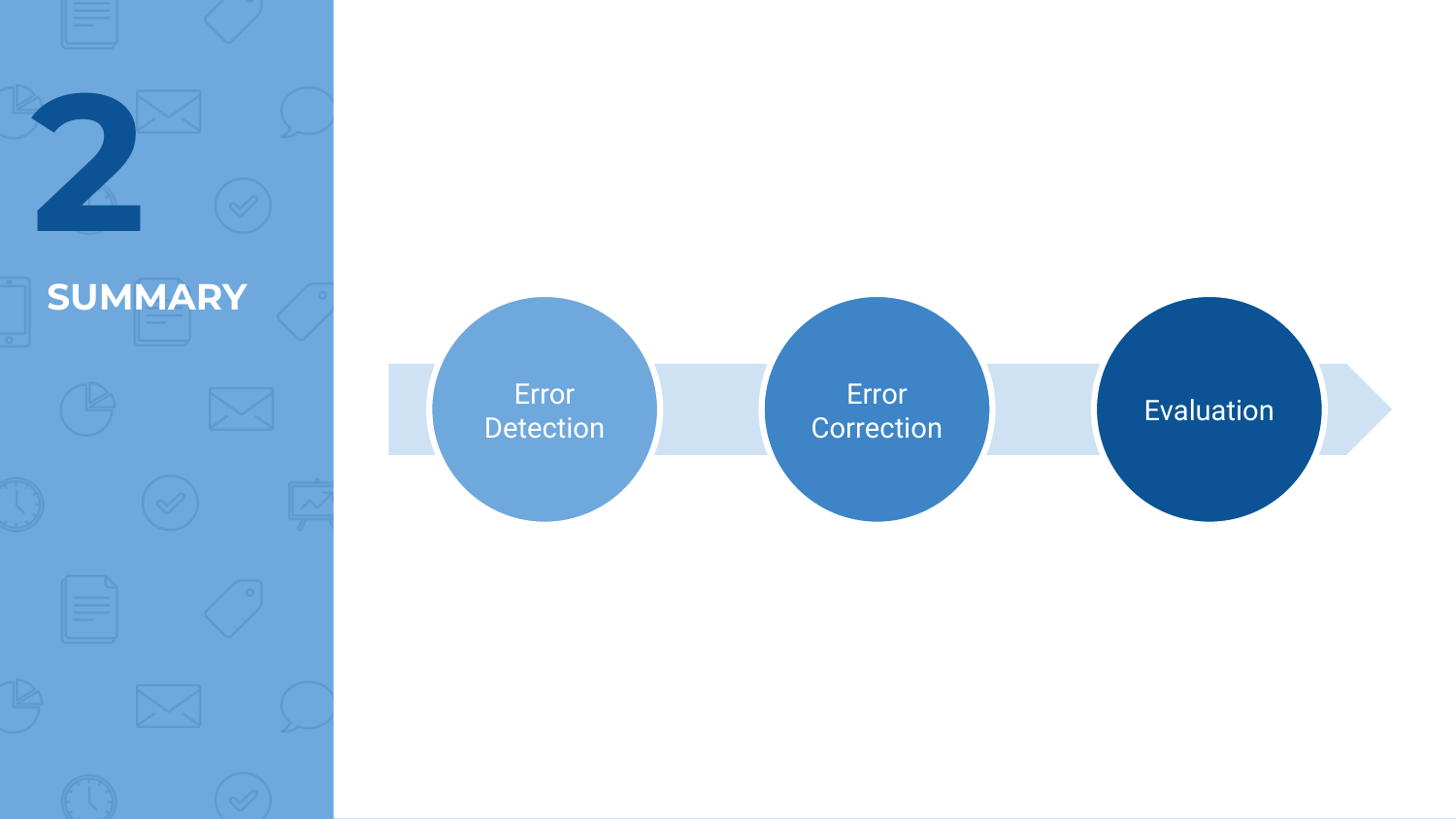

2
# SUMMARY
Error Detection
Error Correction
Evaluation